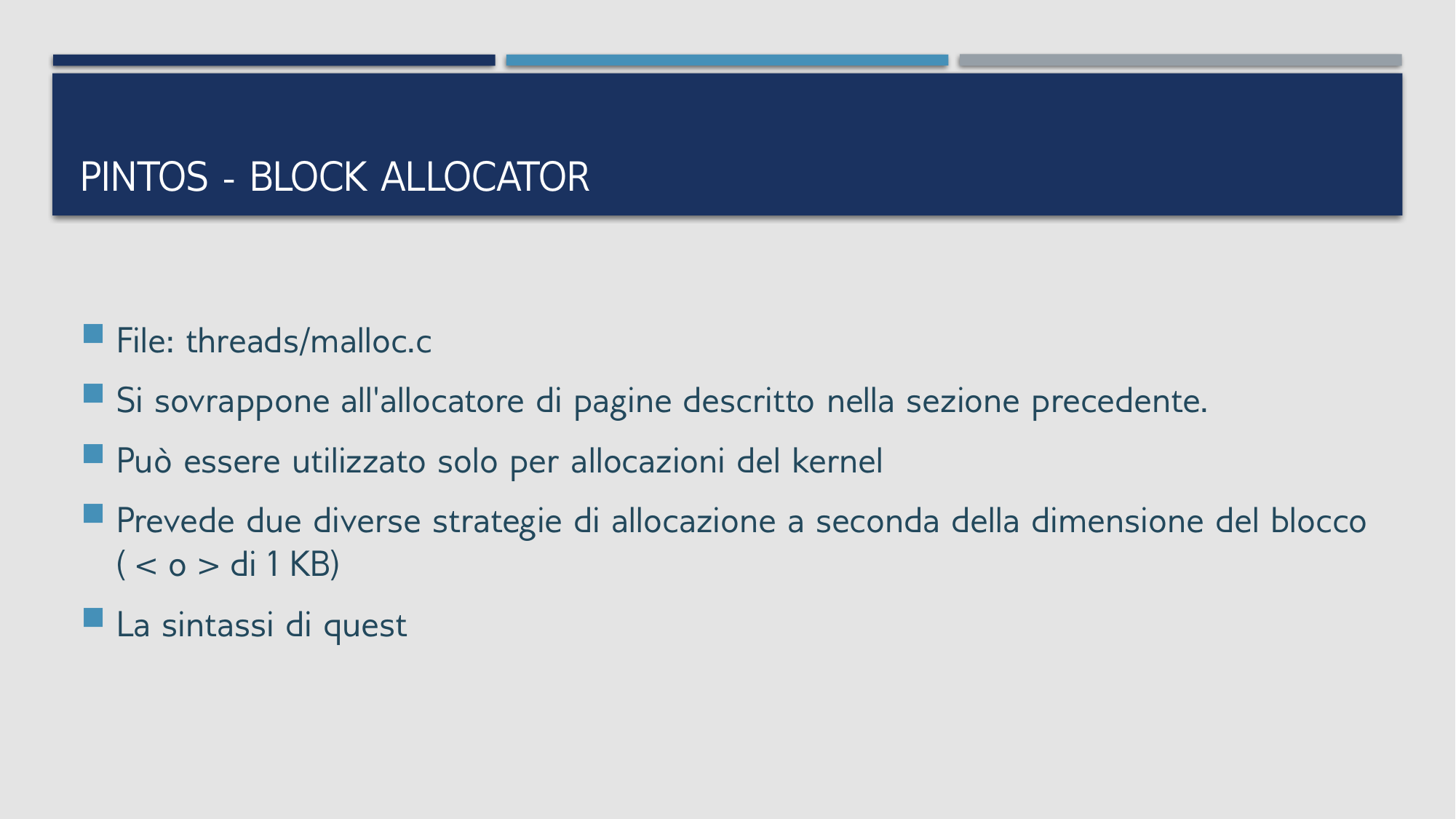

# Pintos - BLOCK Allocator
File: threads/malloc.c
Si sovrappone all'allocatore di pagine descritto nella sezione precedente.
Può essere utilizzato solo per allocazioni del kernel
Prevede due diverse strategie di allocazione a seconda della dimensione del blocco ( < o > di 1 KB)
La sintassi di quest